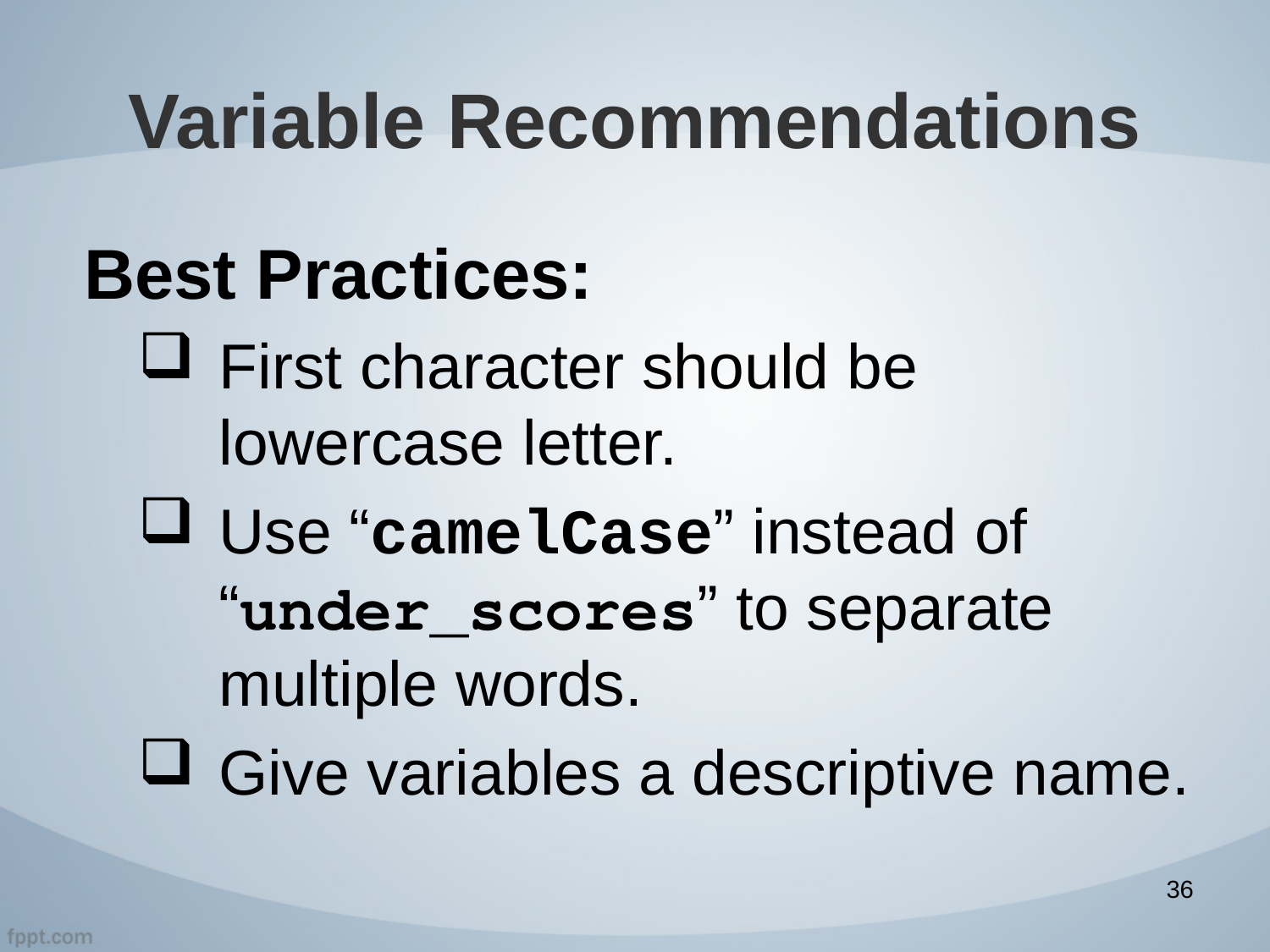

# Variable Recommendations
Best Practices:
First character should be lowercase letter.
Use “camelCase” instead of  “under_scores” to separate multiple words.
Give variables a descriptive name.
36